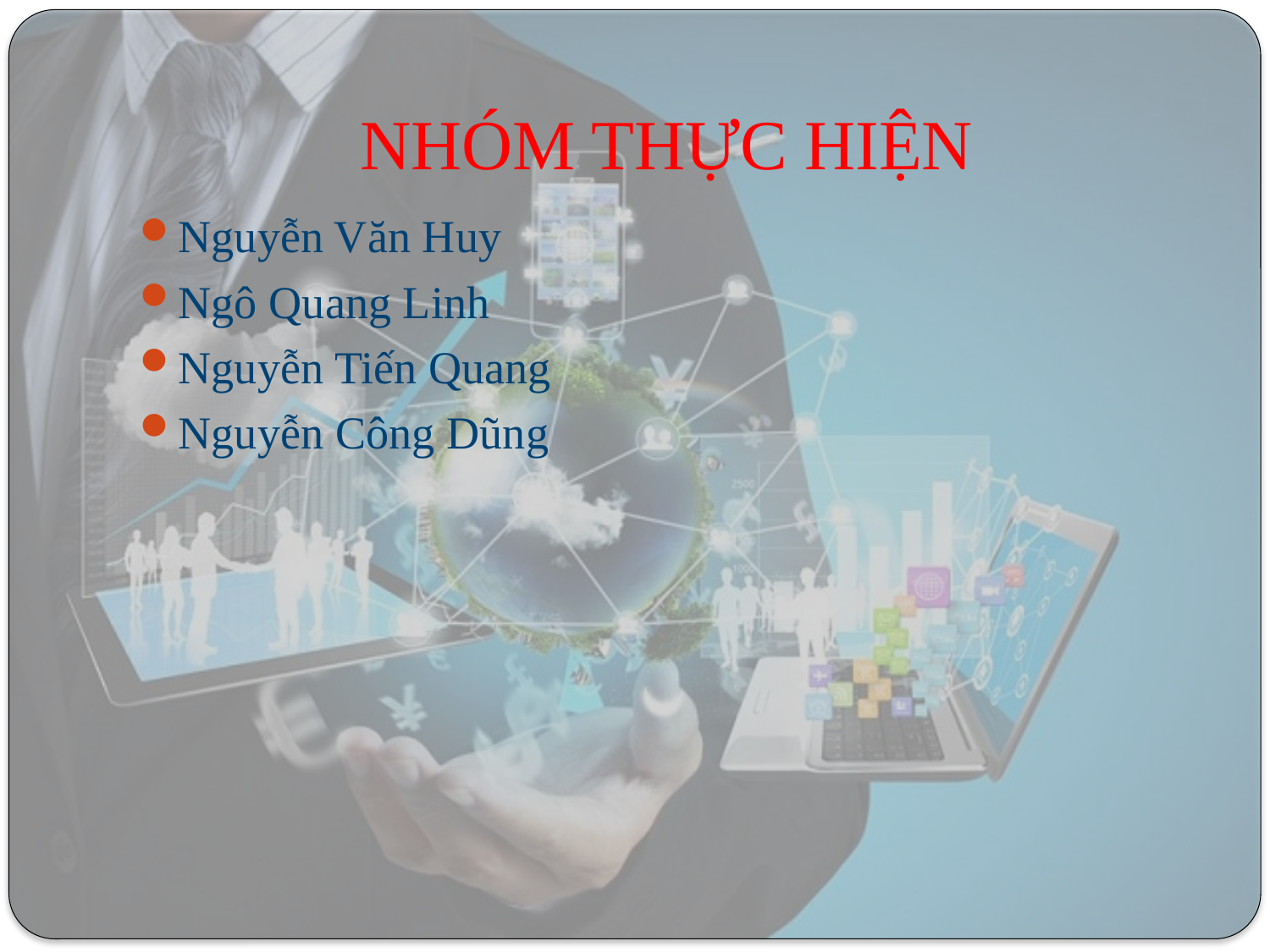

# NHÓM THỰC HIỆN
Nguyễn Văn Huy
Ngô Quang Linh
Nguyễn Tiến Quang
Nguyễn Công Dũng